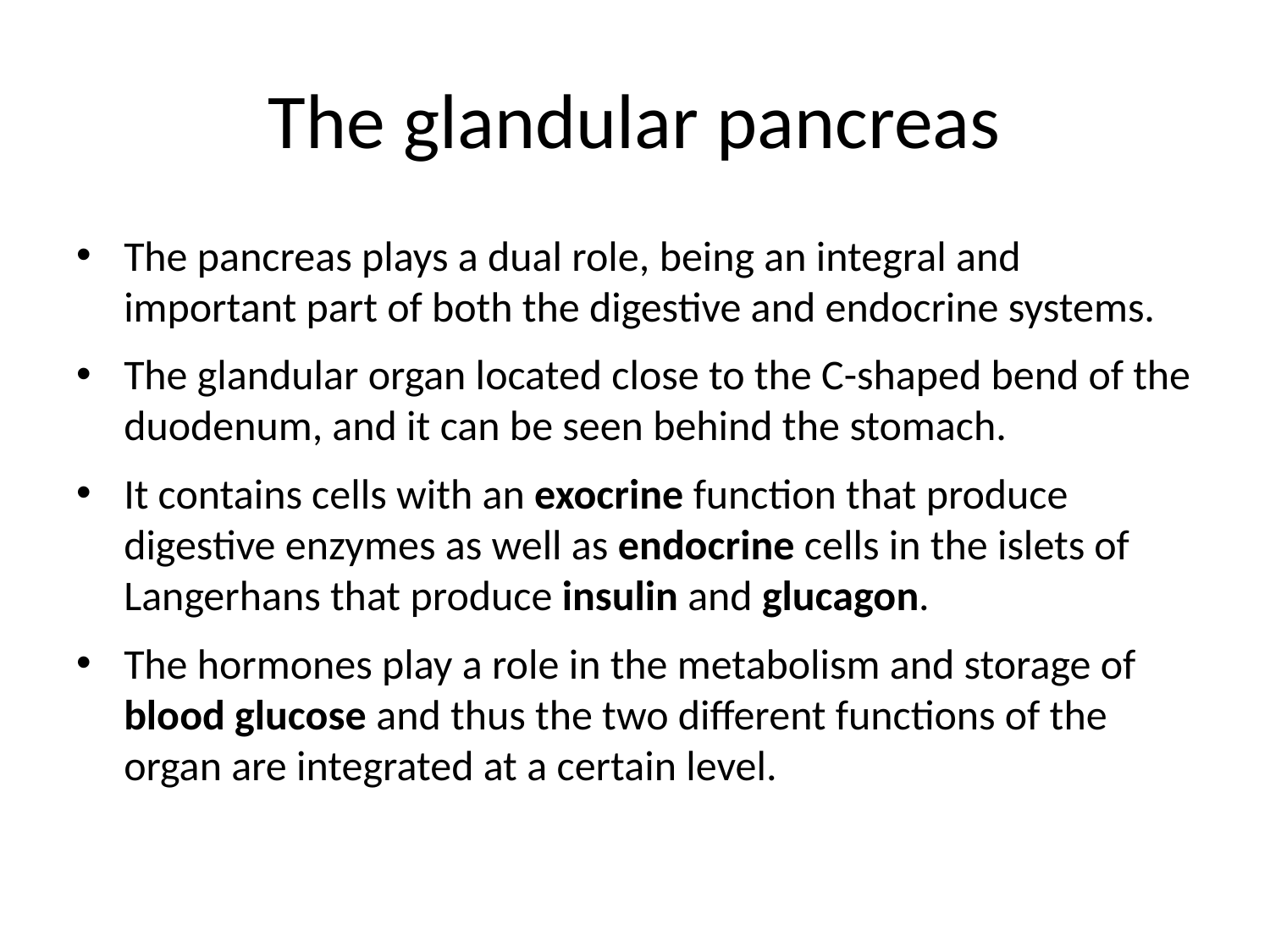

# The glandular pancreas
The pancreas plays a dual role, being an integral and important part of both the digestive and endocrine systems.
The glandular organ located close to the C-shaped bend of the duodenum, and it can be seen behind the stomach.
It contains cells with an exocrine function that produce digestive enzymes as well as endocrine cells in the islets of Langerhans that produce insulin and glucagon.
The hormones play a role in the metabolism and storage of blood glucose and thus the two different functions of the organ are integrated at a certain level.